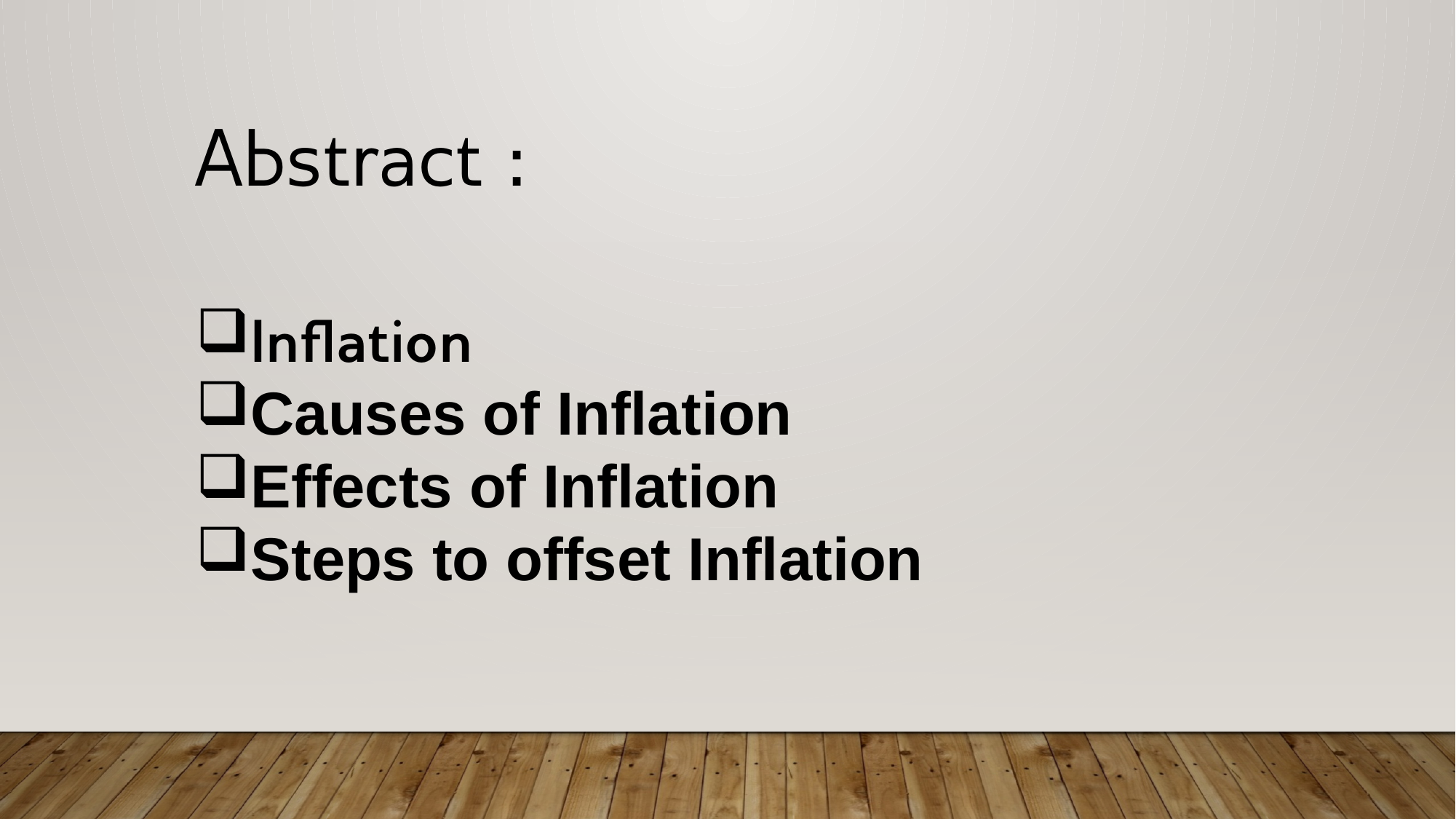

Abstract :

Inflation
Causes of Inflation
Effects of Inflation
Steps to offset Inflation